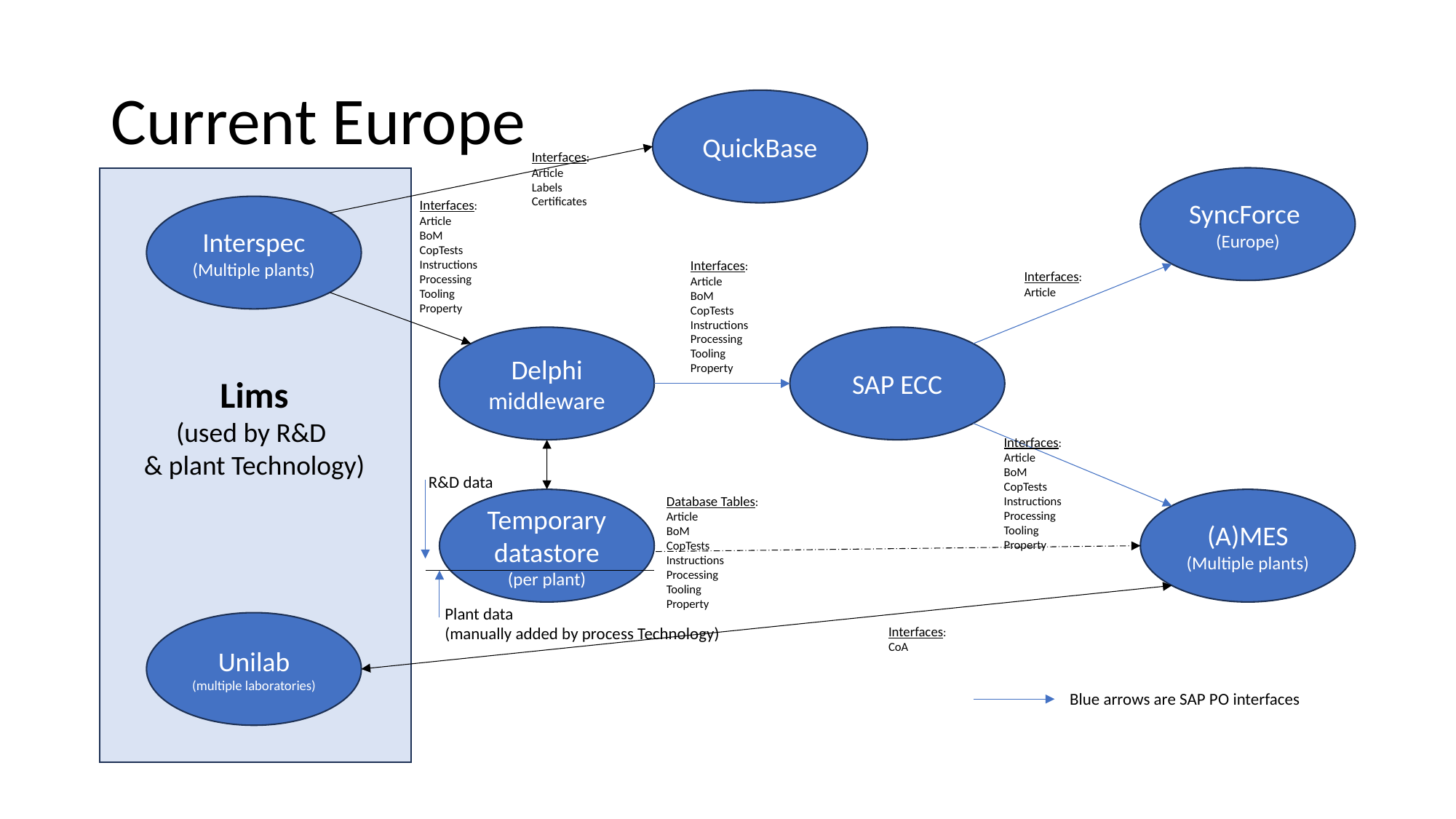

# Current Europe
QuickBase
Interfaces:
Article
Labels
Certificates

SyncForce
(Europe)
Interfaces:
Article
BoM
CopTests
Instructions
Processing
Tooling
Property
Interspec
(Multiple plants)
Interfaces:
Article
BoM
CopTests
Instructions
Processing
Tooling
Property
Interfaces:
Article
Delphi middleware
SAP ECC
Lims
(used by R&D
& plant Technology)
Interfaces:
Article
BoM
CopTests
Instructions
Processing
Tooling
Property
R&D data
Database Tables:
Article
BoM
CopTests
Instructions
Processing
Tooling
Property
Temporary datastore
(per plant)
(A)MES
(Multiple plants)
Plant data
(manually added by process Technology)
Unilab
(multiple laboratories)
Interfaces:
CoA
Blue arrows are SAP PO interfaces